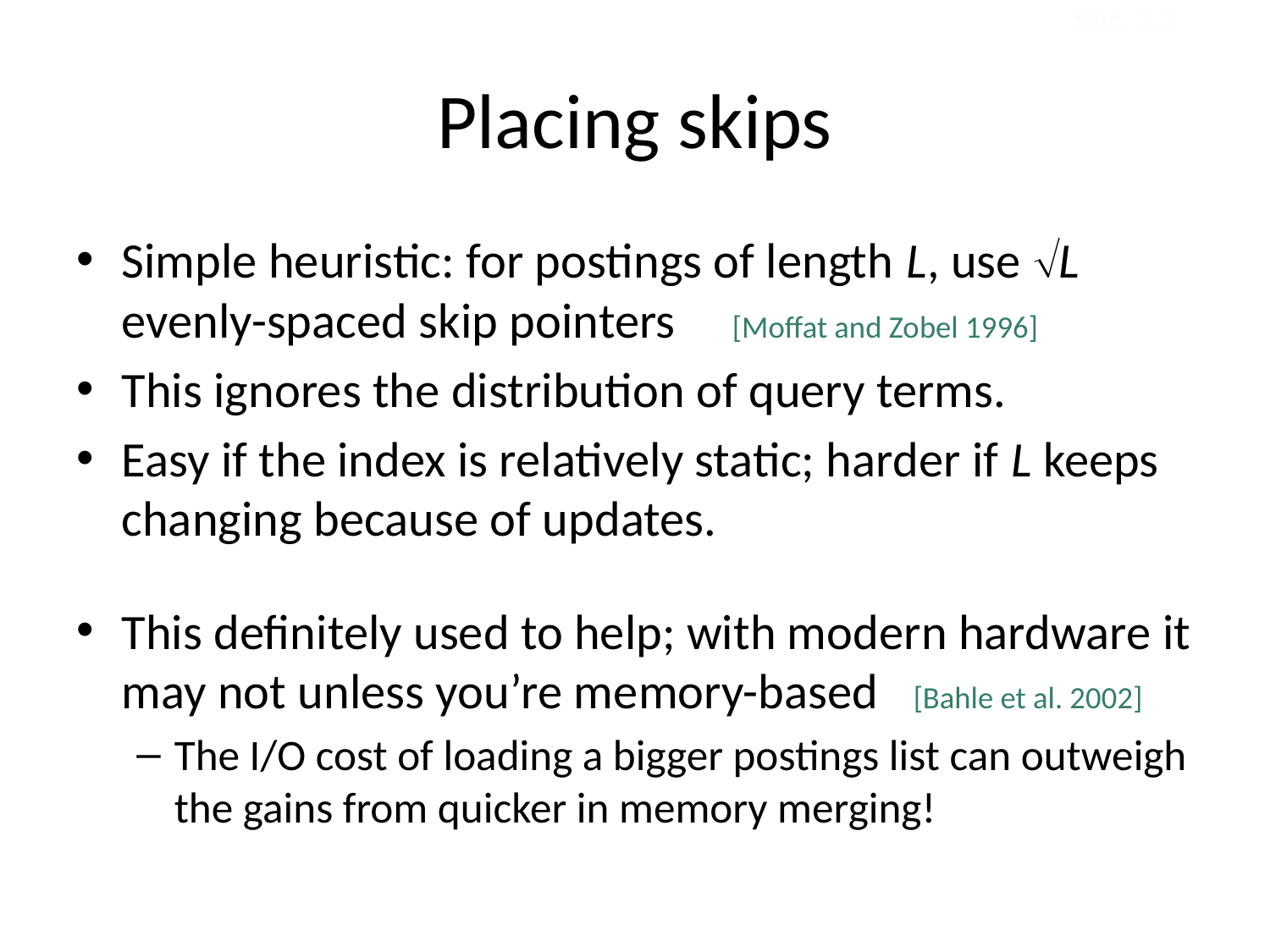

Sec. 2.3
# Placing skips
Simple heuristic: for postings of length L, use √L evenly-spaced skip pointers     [Moffat and Zobel 1996]
This ignores the distribution of query terms.
Easy if the index is relatively static; harder if L keeps changing because of updates.

This definitely used to help; with modern hardware it may not unless you’re memory-based   [Bahle et al. 2002]
The I/O cost of loading a bigger postings list can outweigh the gains from quicker in memory merging!